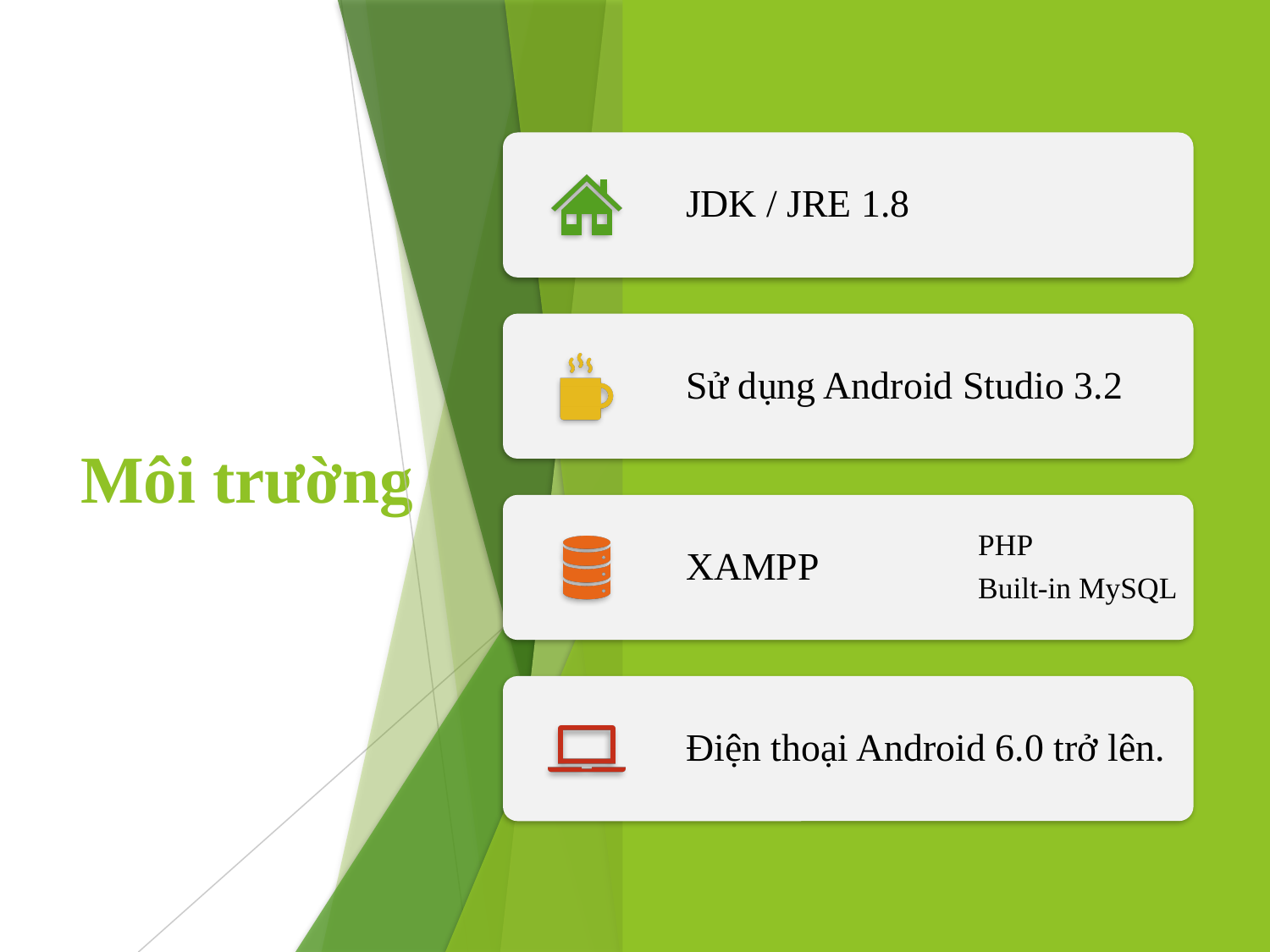

JDK / JRE 1.8
Sử dụng Android Studio 3.2
XAMPP
PHP
Built-in MySQL
Điện thoại Android 6.0 trở lên.
# Môi trường